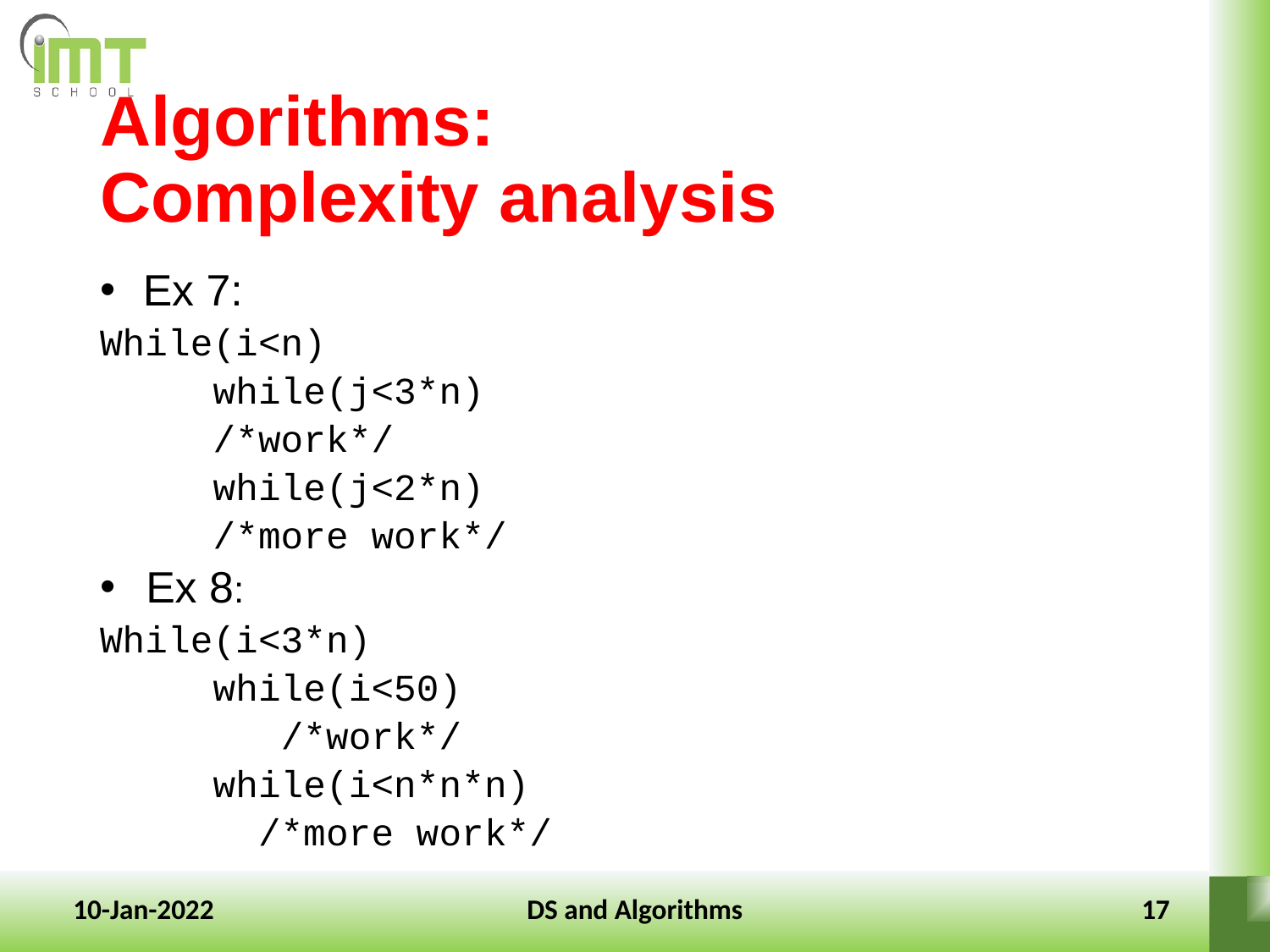

# Algorithms: Complexity analysis
 Ex 7:
While(i<n)
	while(j<3*n)
		/*work*/
	while(j<2*n)
		/*more work*/
Ex 8:
While(i<3*n)
	while(i<50)
	   /*work*/
	while(i<n*n*n)
	  /*more work*/
10-Jan-2022
DS and Algorithms
17